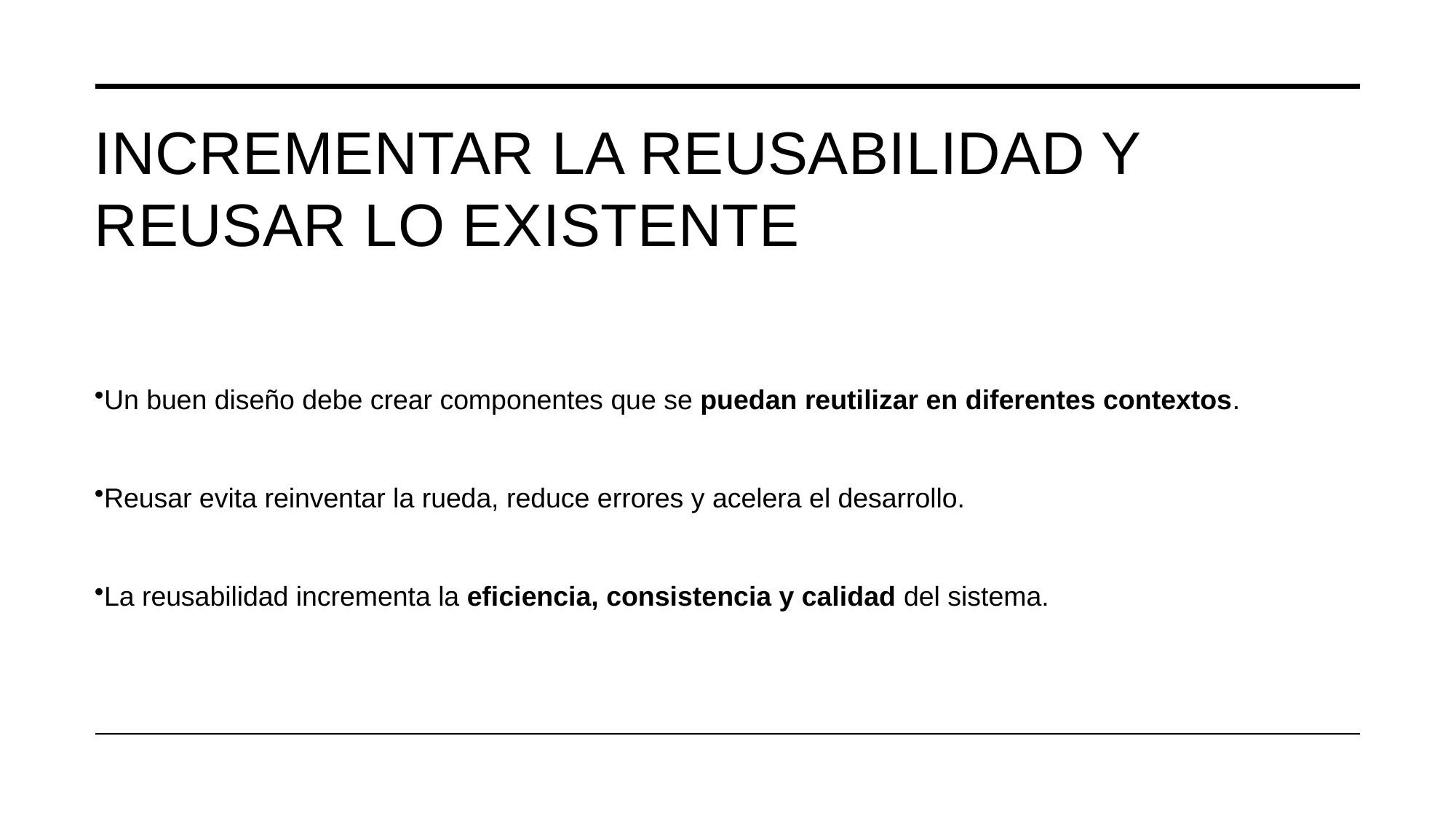

# Incrementar la Reusabilidad y Reusar lo Existente
Un buen diseño debe crear componentes que se puedan reutilizar en diferentes contextos.

Reusar evita reinventar la rueda, reduce errores y acelera el desarrollo.

La reusabilidad incrementa la eficiencia, consistencia y calidad del sistema.